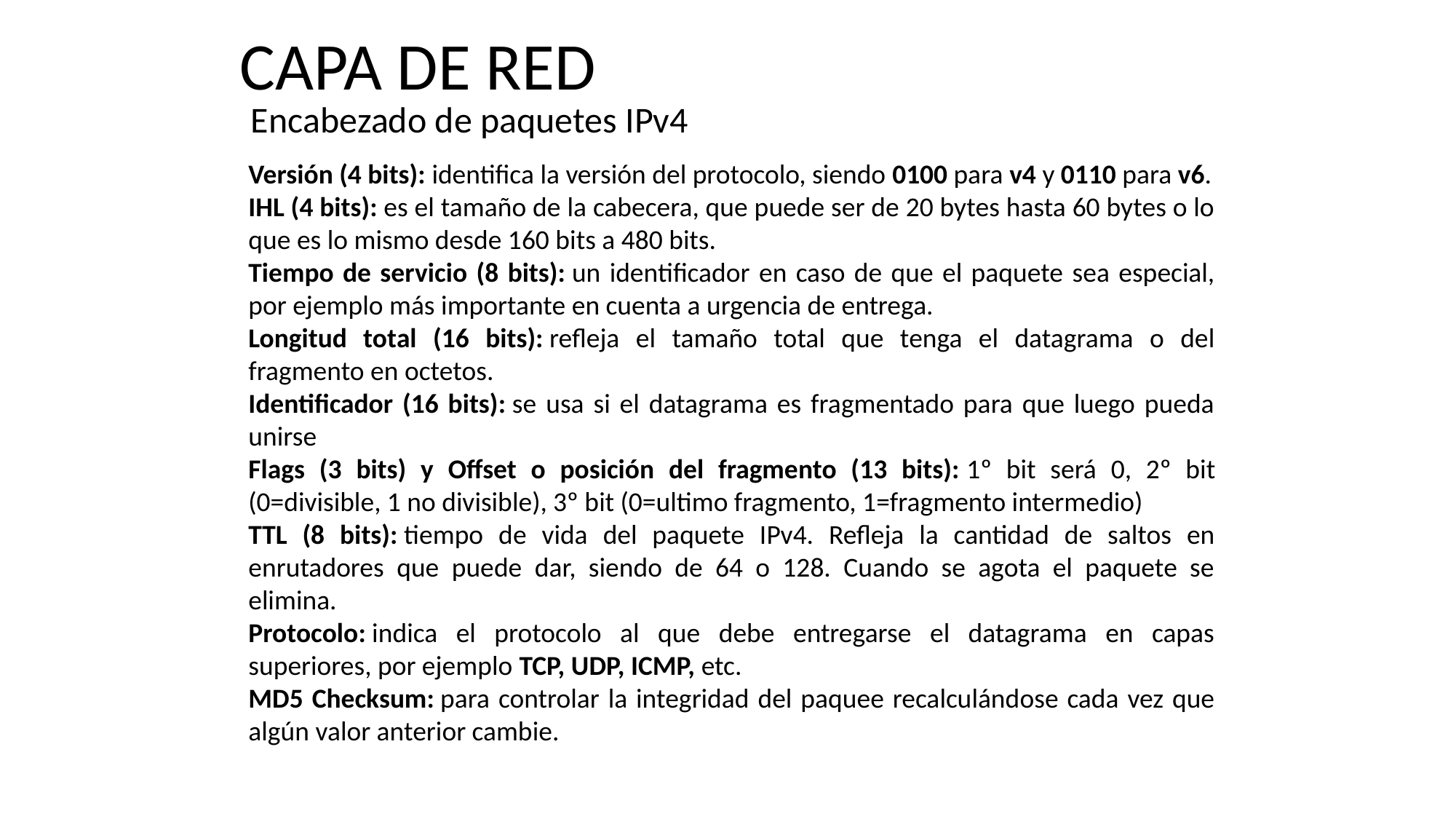

# CAPA DE RED
Encabezado de paquetes IPv4
Versión (4 bits): identifica la versión del protocolo, siendo 0100 para v4 y 0110 para v6.
IHL (4 bits): es el tamaño de la cabecera, que puede ser de 20 bytes hasta 60 bytes o lo que es lo mismo desde 160 bits a 480 bits.
Tiempo de servicio (8 bits): un identificador en caso de que el paquete sea especial, por ejemplo más importante en cuenta a urgencia de entrega.
Longitud total (16 bits): refleja el tamaño total que tenga el datagrama o del fragmento en octetos.
Identificador (16 bits): se usa si el datagrama es fragmentado para que luego pueda unirse
Flags (3 bits) y Offset o posición del fragmento (13 bits): 1º bit será 0, 2º bit (0=divisible, 1 no divisible), 3º bit (0=ultimo fragmento, 1=fragmento intermedio)
TTL (8 bits): tiempo de vida del paquete IPv4. Refleja la cantidad de saltos en enrutadores que puede dar, siendo de 64 o 128. Cuando se agota el paquete se elimina.
Protocolo: indica el protocolo al que debe entregarse el datagrama en capas superiores, por ejemplo TCP, UDP, ICMP, etc.
MD5 Checksum: para controlar la integridad del paquee recalculándose cada vez que algún valor anterior cambie.